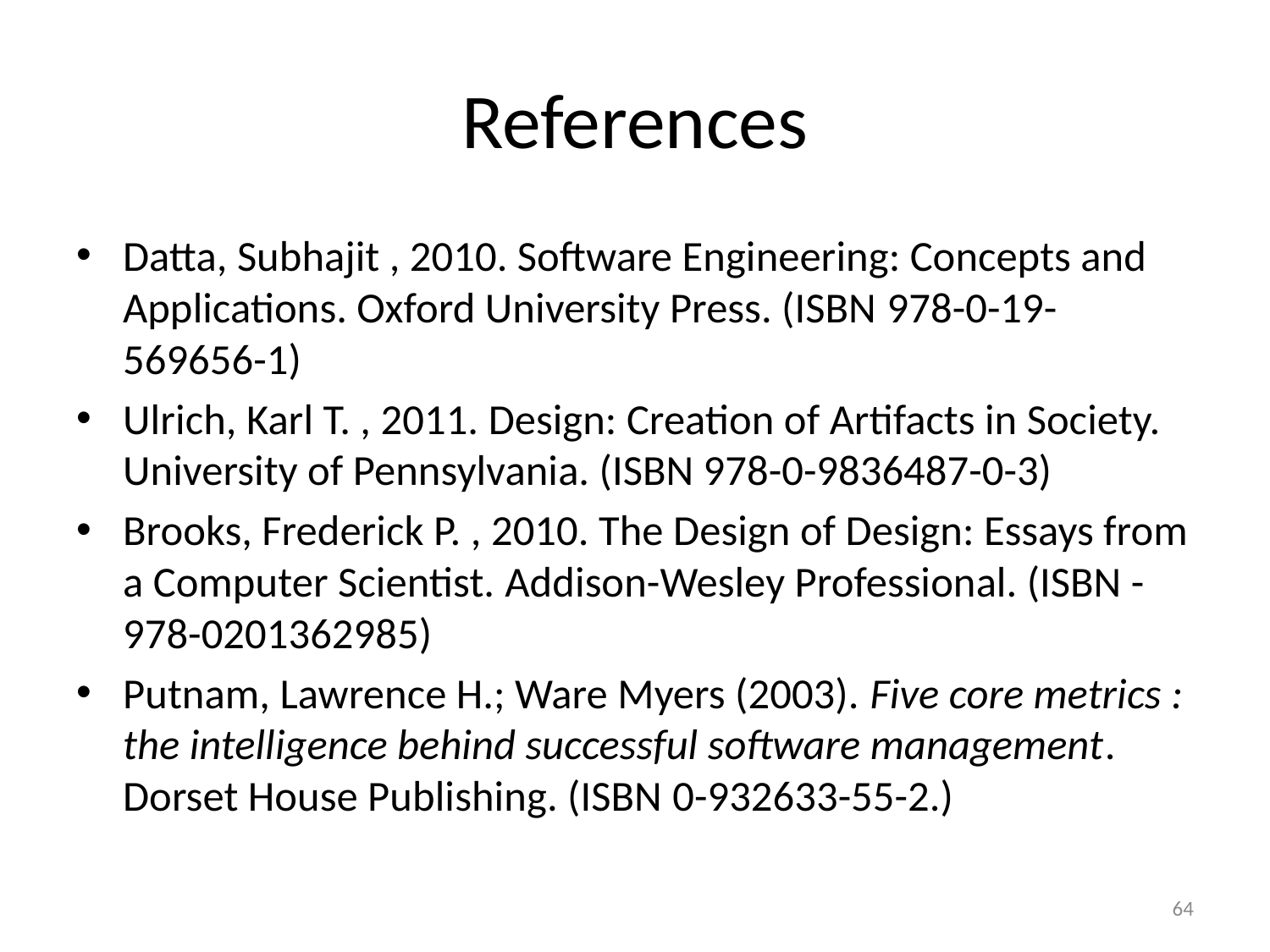

# References
Datta, Subhajit , 2010. Software Engineering: Concepts and Applications. Oxford University Press. (ISBN 978-0-19-569656-1)
Ulrich, Karl T. , 2011. Design: Creation of Artifacts in Society. University of Pennsylvania. (ISBN 978-0-9836487-0-3)
Brooks, Frederick P. , 2010. The Design of Design: Essays from a Computer Scientist. Addison-Wesley Professional. (ISBN - 978-0201362985)
Putnam, Lawrence H.; Ware Myers (2003). Five core metrics : the intelligence behind successful software management. Dorset House Publishing. (ISBN 0-932633-55-2.)
64